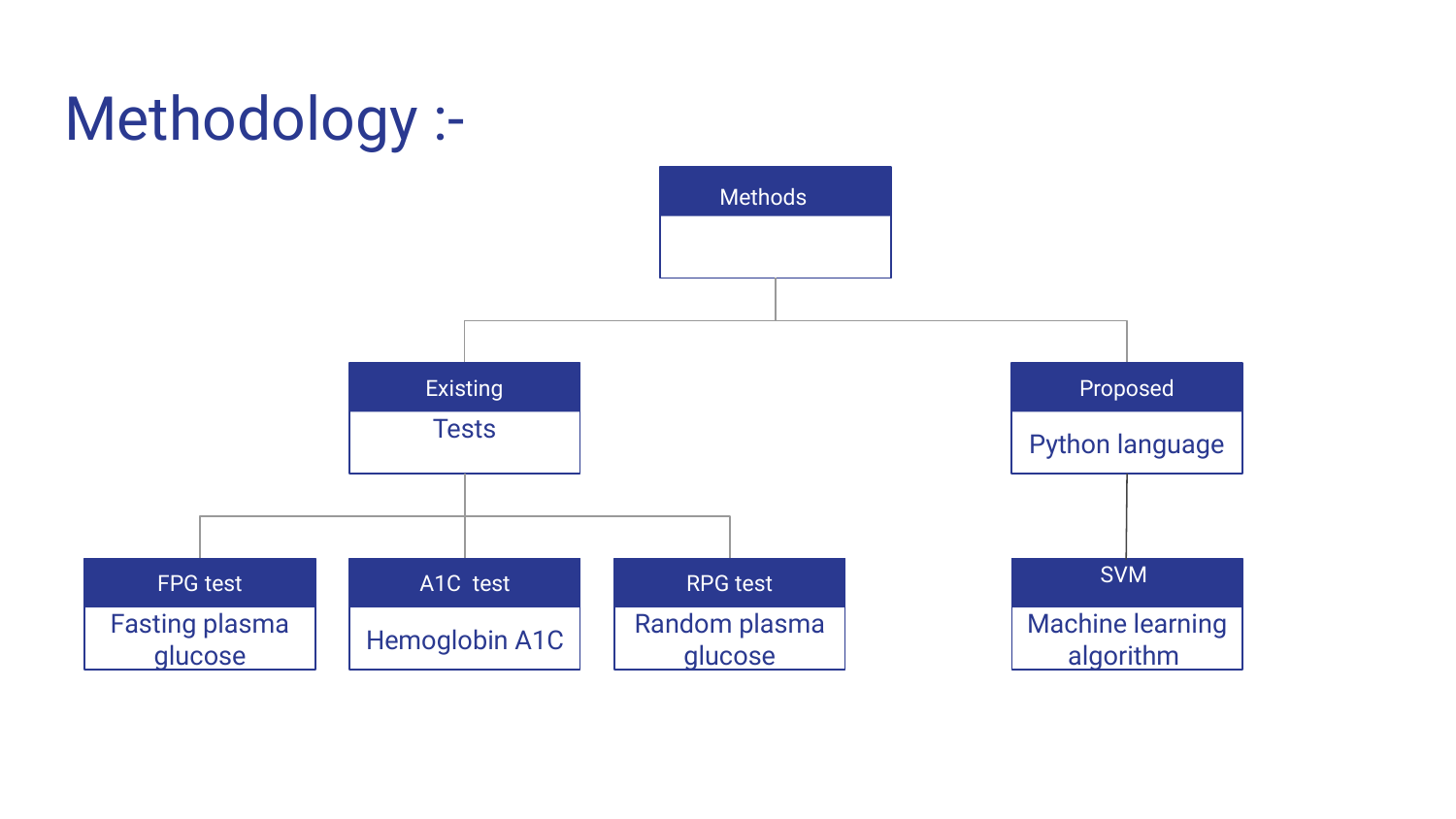

# Methodology :-

        Methods

Existing
Proposed
Tests

Python language
SVM

FPG test
A1C  test
RPG test
Fasting plasma glucose
Hemoglobin A1C
Random plasma glucose
Machine learning algorithm